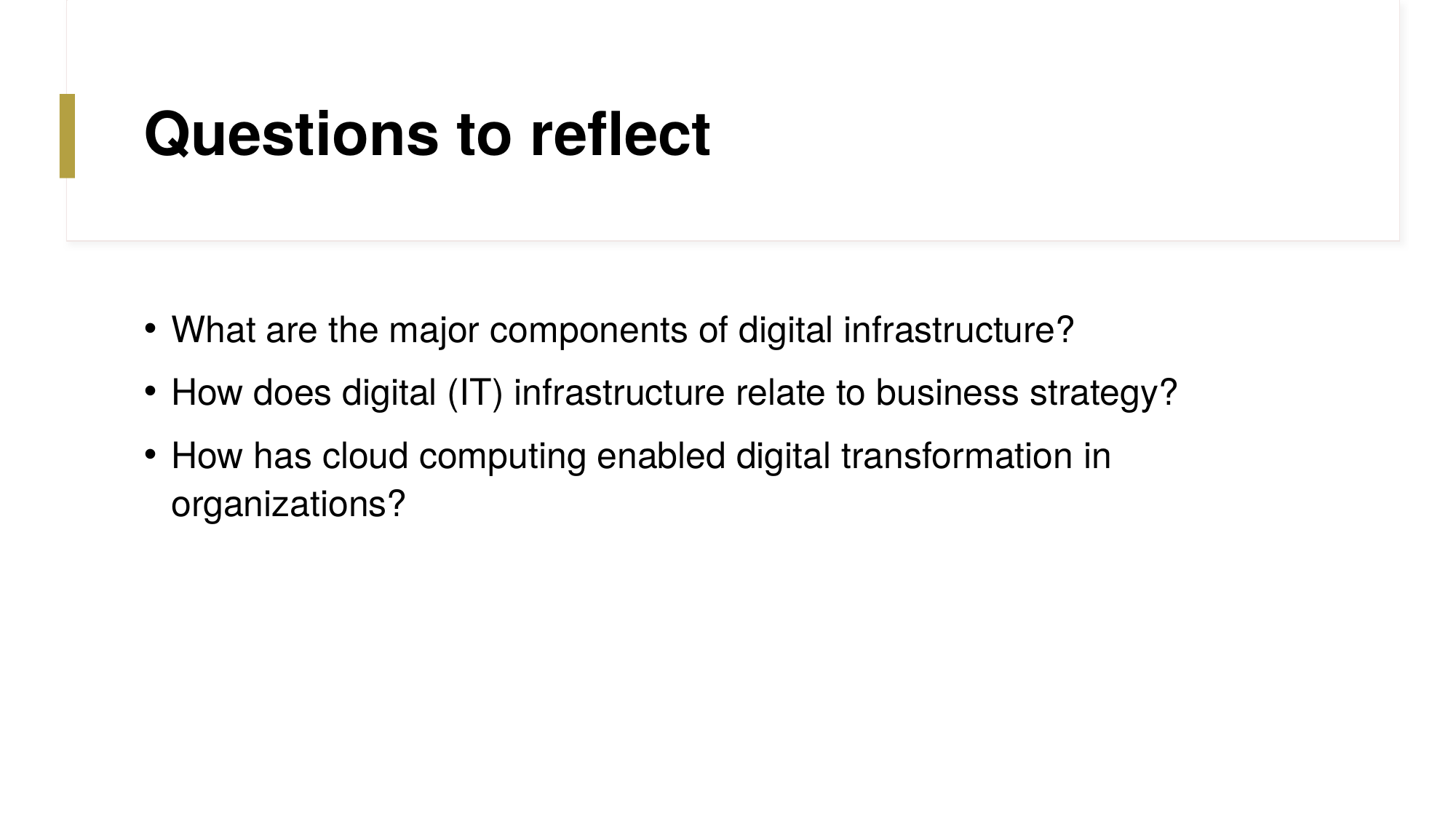

# Questions to reflect
What are the major components of digital infrastructure?
How does digital (IT) infrastructure relate to business strategy?
How has cloud computing enabled digital transformation in organizations?